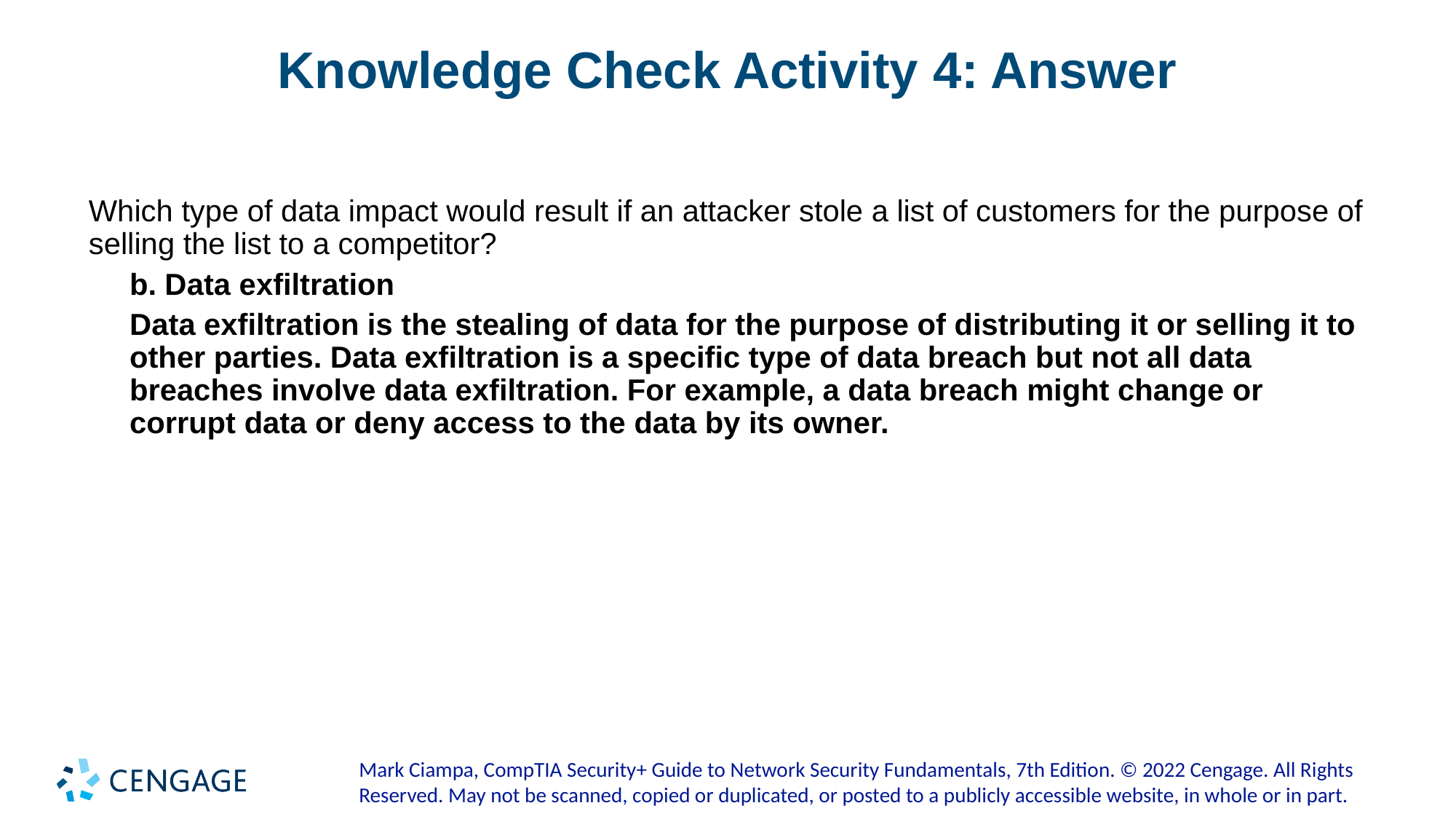

# Knowledge Check Activity 4: Answer
Which type of data impact would result if an attacker stole a list of customers for the purpose of selling the list to a competitor?
b. Data exfiltration
Data exfiltration is the stealing of data for the purpose of distributing it or selling it to other parties. Data exfiltration is a specific type of data breach but not all data breaches involve data exfiltration. For example, a data breach might change or corrupt data or deny access to the data by its owner.